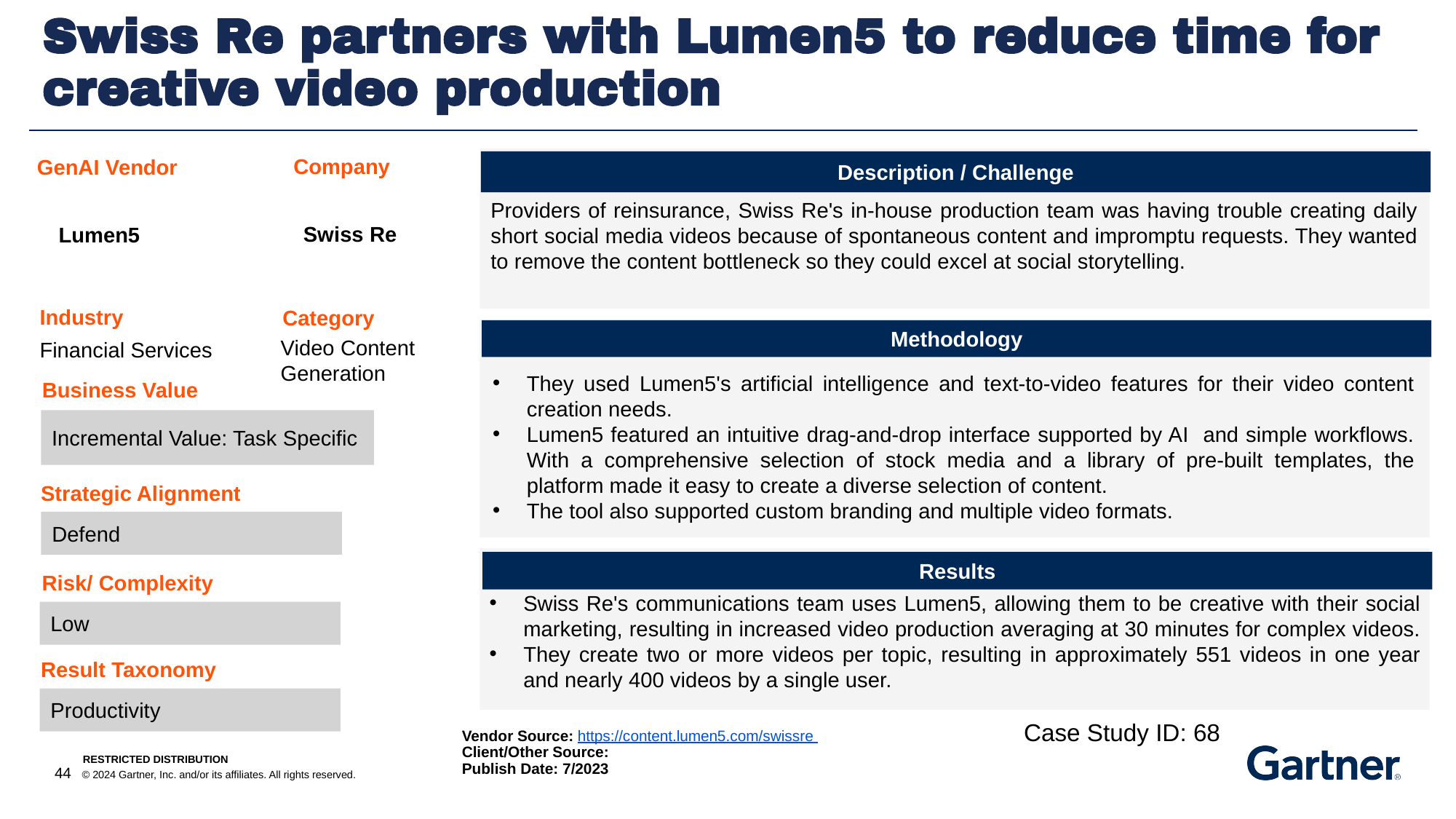

Swiss Re partners with Lumen5 to reduce time for creative video production
Company
GenAI Vendor

Description / Challenge
Providers of reinsurance, Swiss Re's in-house production team was having trouble creating daily short social media videos because of spontaneous content and impromptu requests. They wanted to remove the content bottleneck so they could excel at social storytelling.
Swiss Re
Lumen5
Industry
Category

Methodology
Video Content Generation
Financial Services
They used Lumen5's artificial intelligence and text-to-video features for their video content creation needs.
Lumen5 featured an intuitive drag-and-drop interface supported by AI  and simple workflows. With a comprehensive selection of stock media and a library of pre-built templates, the platform made it easy to create a diverse selection of content.
The tool also supported custom branding and multiple video formats.
Business Value
Incremental Value: Task Specific
Strategic Alignment
Defend

Results
Risk/ Complexity
Swiss Re's communications team uses Lumen5, allowing them to be creative with their social marketing, resulting in increased video production averaging at 30 minutes for complex videos.
They create two or more videos per topic, resulting in approximately 551 videos in one year and nearly 400 videos by a single user.
Low
Result Taxonomy
Productivity
Case Study ID: 68
Vendor Source: https://content.lumen5.com/swissre
Client/Other Source:
Publish Date: 7/2023